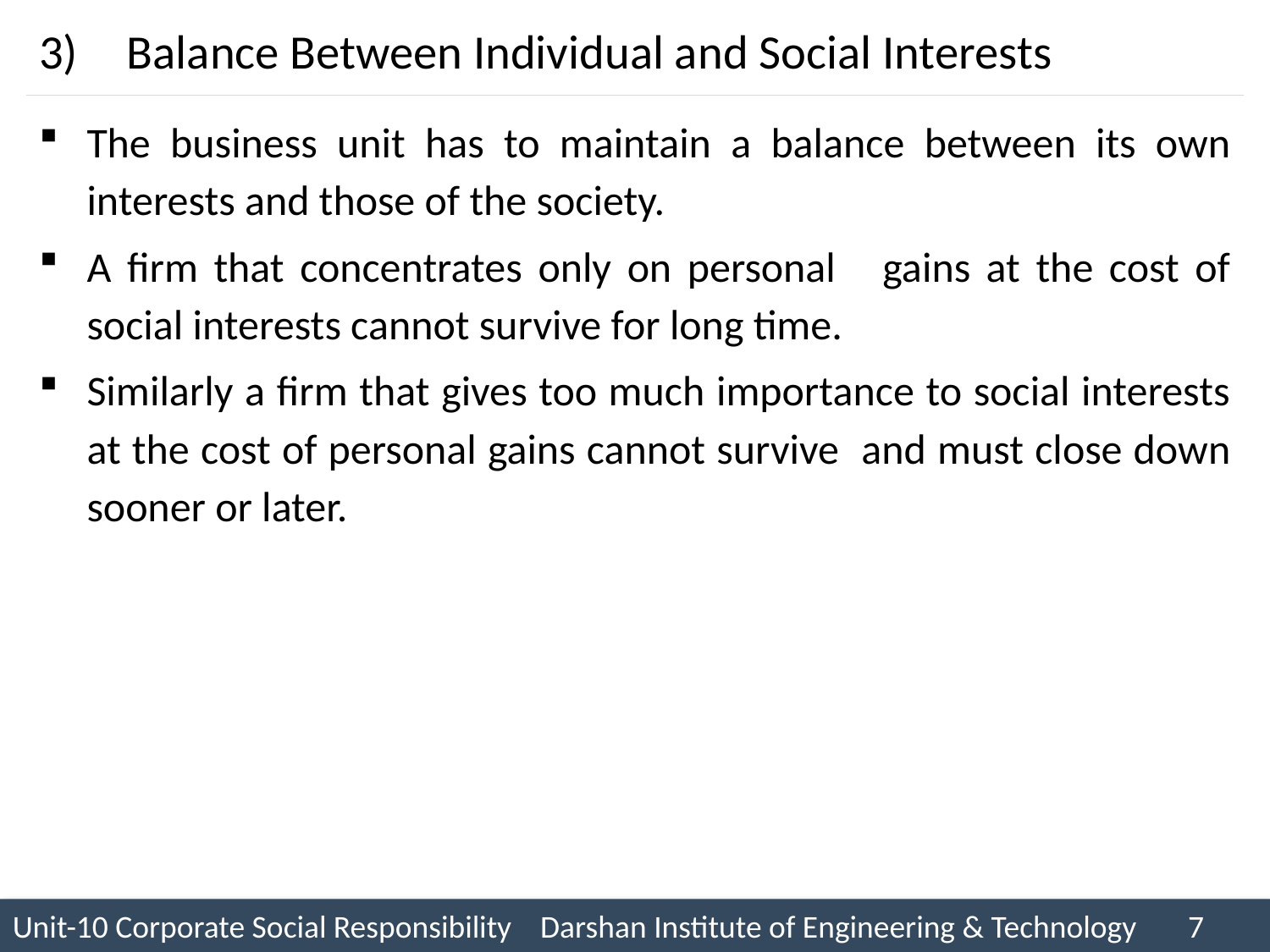

# Balance Between Individual and Social Interests
The business unit has to maintain a balance between its own interests and those of the society.
A firm that concentrates only on personal   gains at the cost of social interests cannot survive for long time.
Similarly a firm that gives too much importance to social interests at the cost of personal gains cannot survive  and must close down sooner or later.